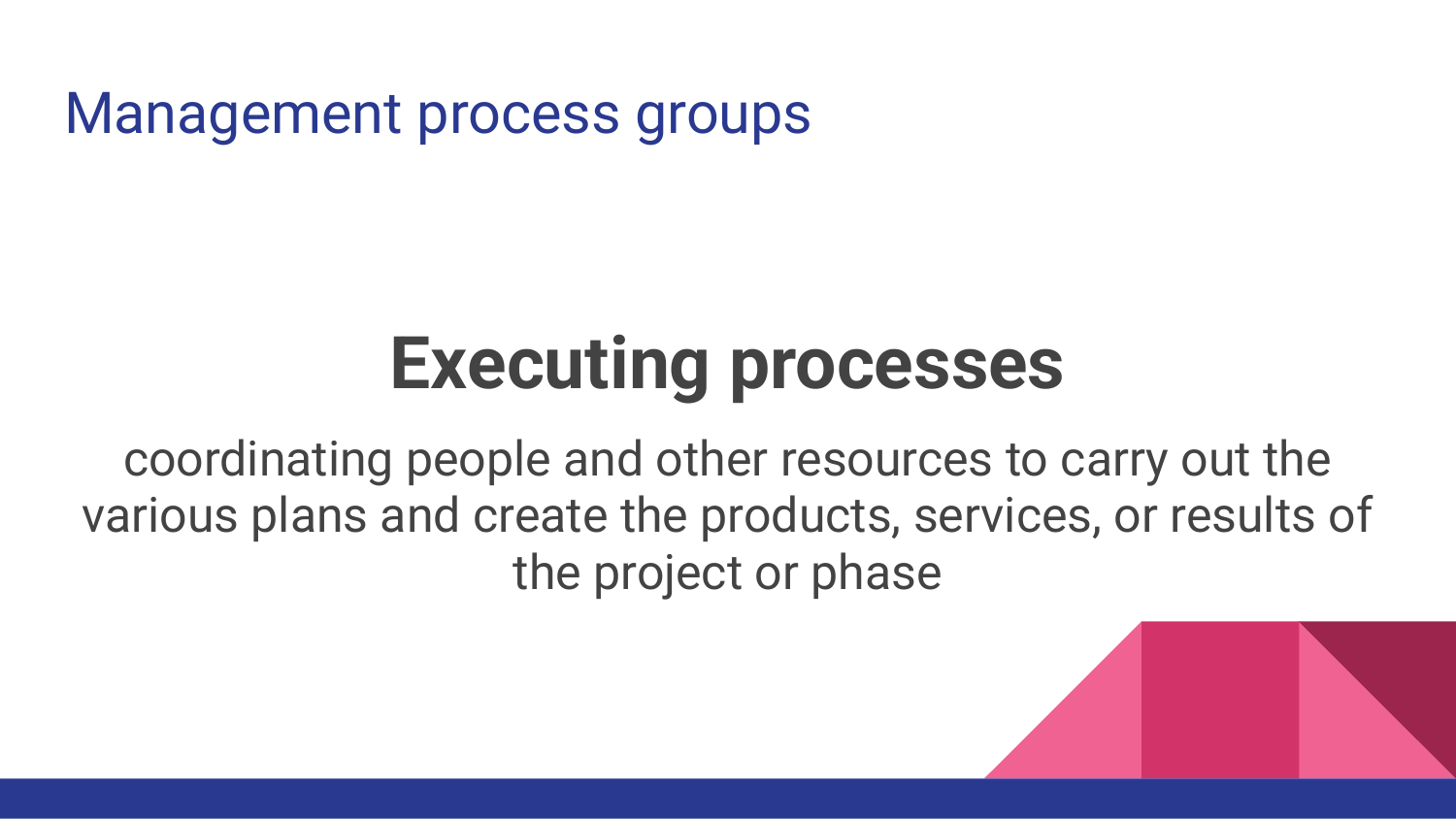

# Management process groups
Executing processes
coordinating people and other resources to carry out the various plans and create the products, services, or results of the project or phase